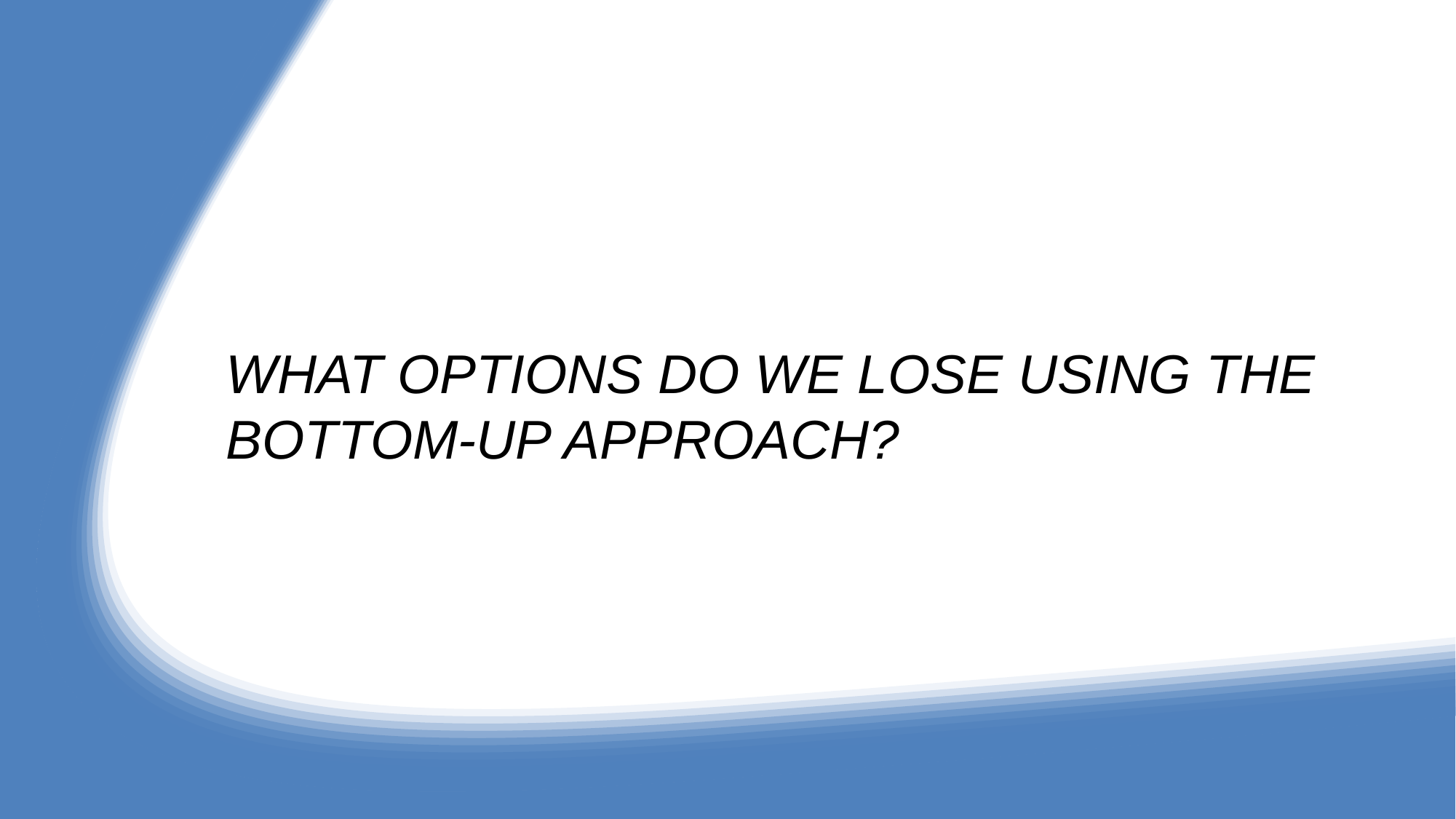

# What options do we lose using the bottom-up approach?

3